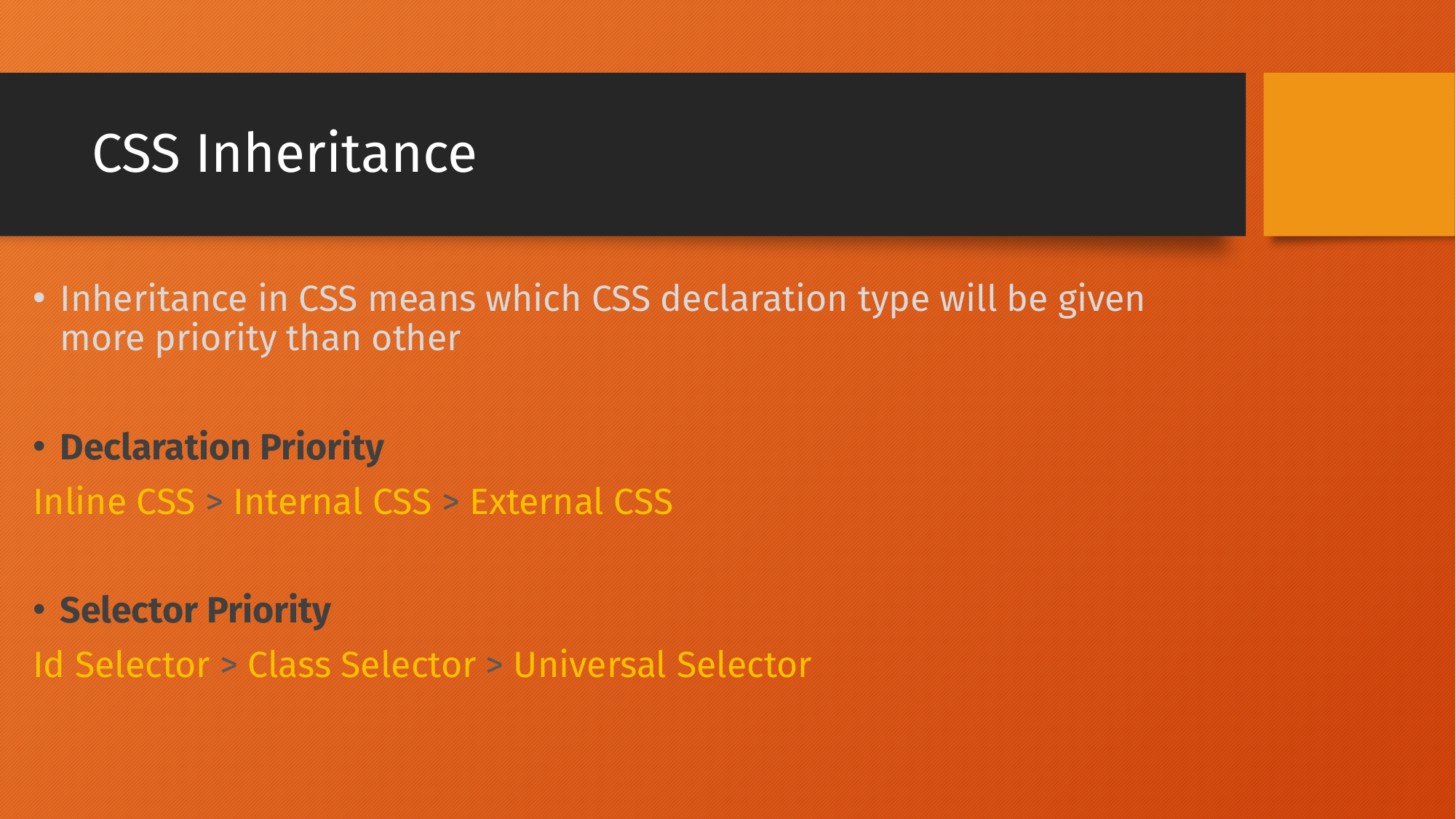

# CSS Inheritance
Inheritance in CSS means which CSS declaration type will be given more priority than other

Declaration Priority
Inline CSS > Internal CSS > External CSS

Selector Priority
Id Selector > Class Selector > Universal Selector